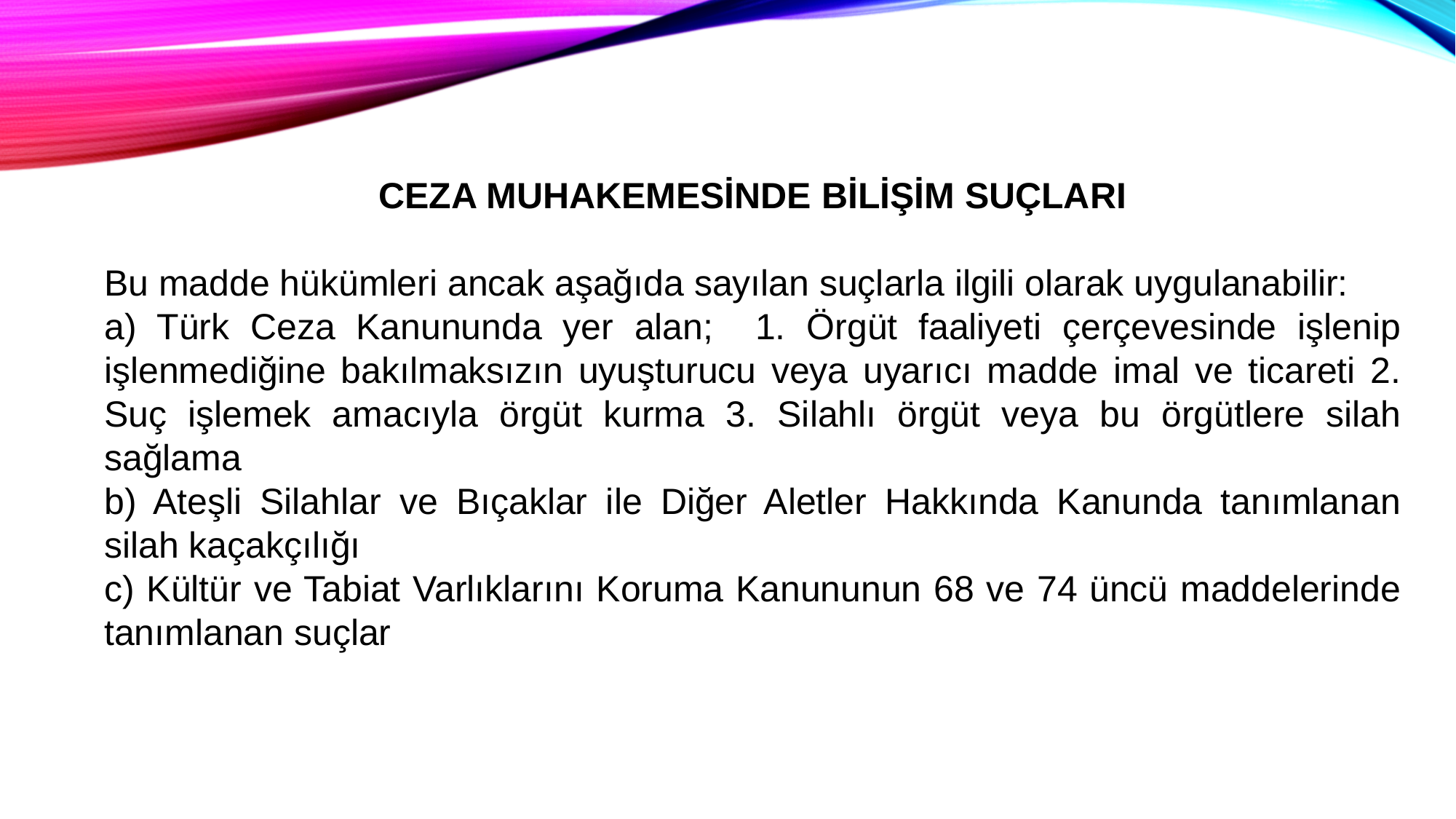

CEZA MUHAKEMESİNDE BİLİŞİM SUÇLARI

Bu madde hükümleri ancak aşağıda sayılan suçlarla ilgili olarak uygulanabilir:
a) Türk Ceza Kanununda yer alan;  1. Örgüt faaliyeti çerçevesinde işlenip işlenmediğine bakılmaksızın uyuşturucu veya uyarıcı madde imal ve ticareti 2. Suç işlemek amacıyla örgüt kurma 3. Silahlı örgüt veya bu örgütlere silah sağlama
b) Ateşli Silahlar ve Bıçaklar ile Diğer Aletler Hakkında Kanunda tanımlanan silah kaçakçılığı
c) Kültür ve Tabiat Varlıklarını Koruma Kanununun 68 ve 74 üncü maddelerinde tanımlanan suçlar